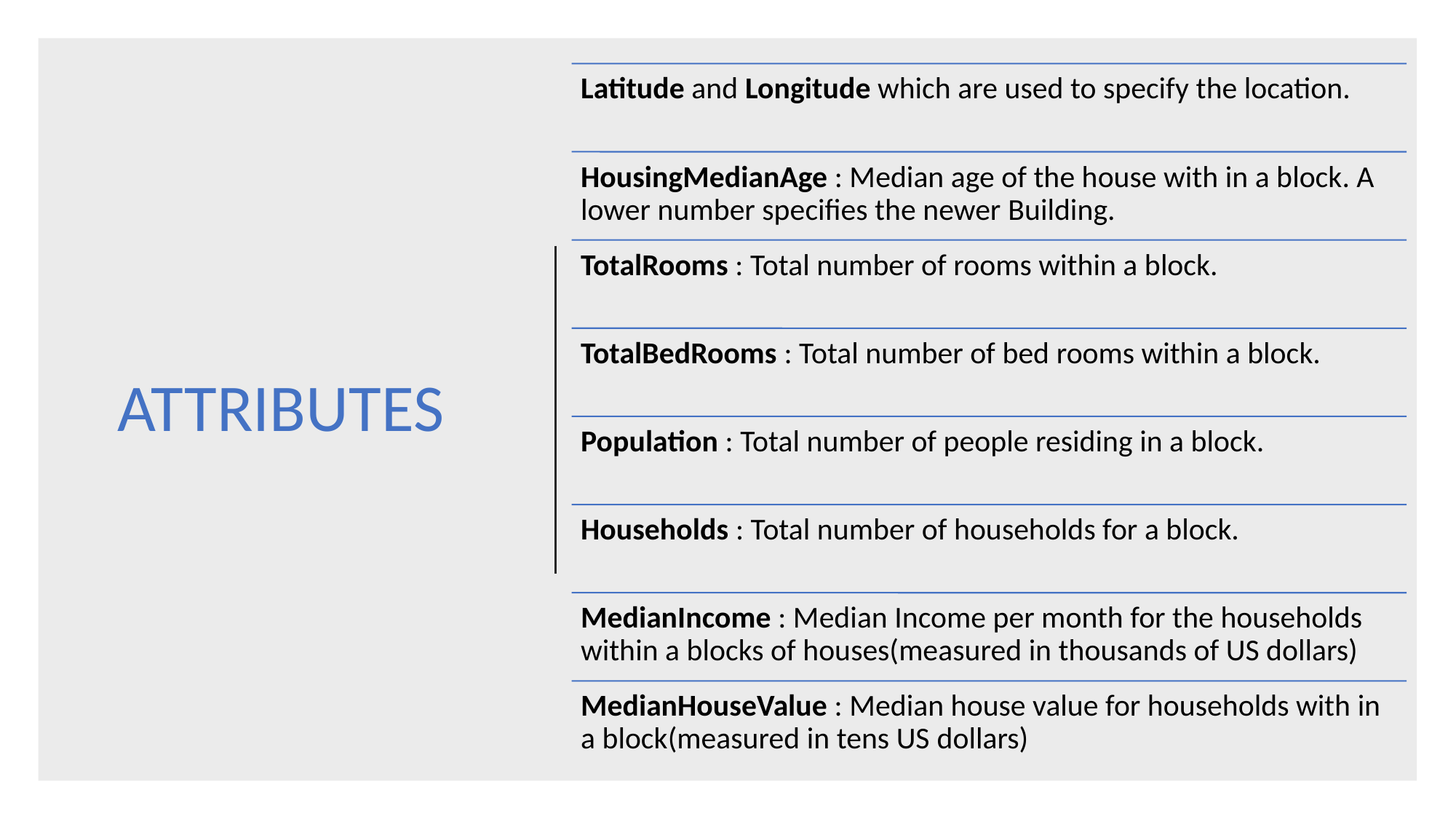

Latitude and Longitude which are used to specify the location.
HousingMedianAge : Median age of the house with in a block. A lower number specifies the newer Building.
TotalRooms : Total number of rooms within a block.
TotalBedRooms : Total number of bed rooms within a block.
Population : Total number of people residing in a block.
Households : Total number of households for a block.
MedianIncome : Median Income per month for the households within a blocks of houses(measured in thousands of US dollars)
MedianHouseValue : Median house value for households with in a block(measured in tens US dollars)
# ATTRIBUTES